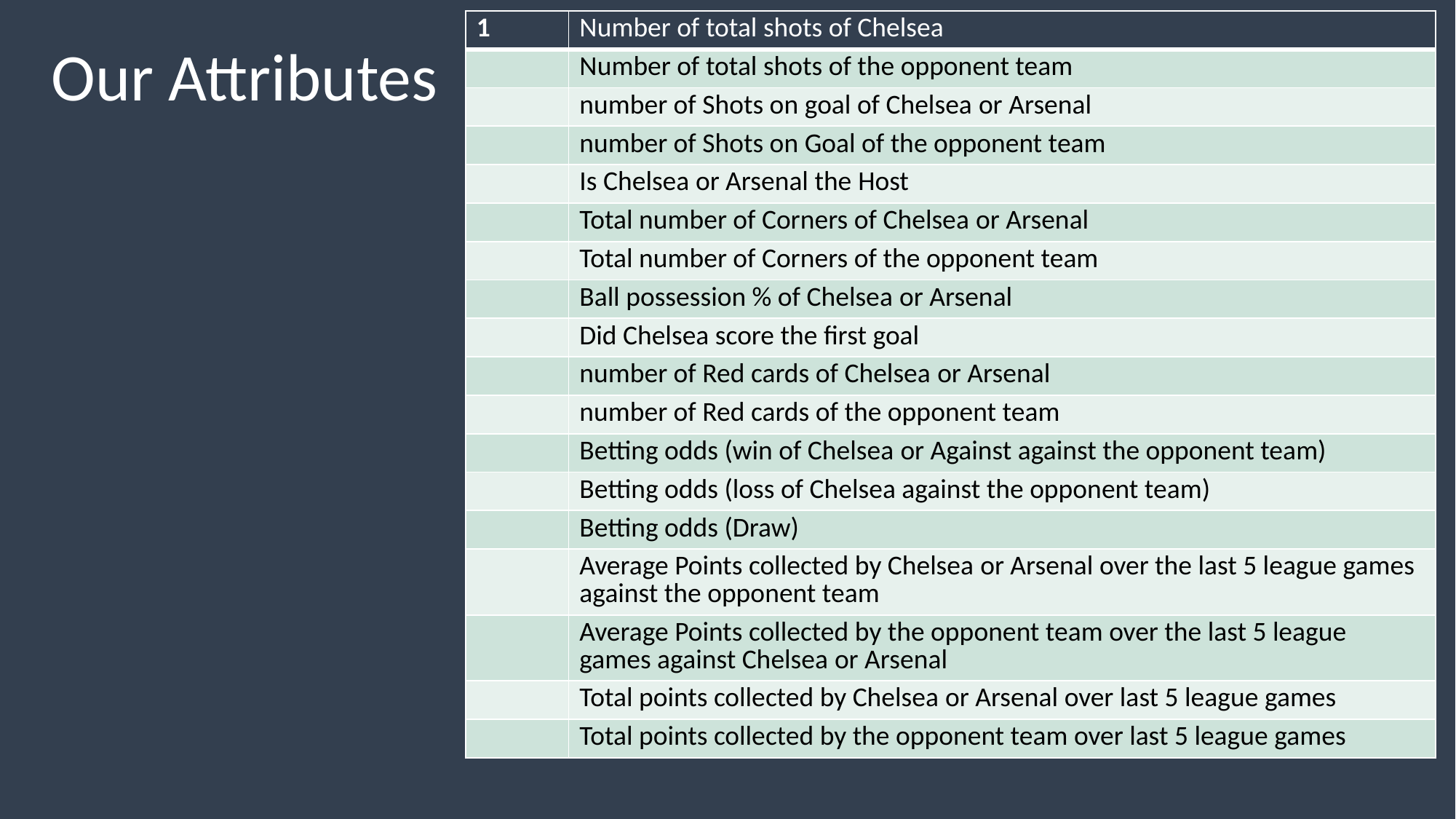

# Our Attributes
| 1 | Number of total shots of Chelsea |
| --- | --- |
|  | Number of total shots of the opponent team |
|  | number of Shots on goal of Chelsea or Arsenal |
|  | number of Shots on Goal of the opponent team |
|  | Is Chelsea or Arsenal the Host |
|  | Total number of Corners of Chelsea or Arsenal |
|  | Total number of Corners of the opponent team |
|  | Ball possession % of Chelsea or Arsenal |
|  | Did Chelsea score the first goal |
|  | number of Red cards of Chelsea or Arsenal |
|  | number of Red cards of the opponent team |
|  | Betting odds (win of Chelsea or Against against the opponent team) |
|  | Betting odds (loss of Chelsea against the opponent team) |
|  | Betting odds (Draw) |
|  | Average Points collected by Chelsea or Arsenal over the last 5 league games against the opponent team |
|  | Average Points collected by the opponent team over the last 5 league games against Chelsea or Arsenal |
|  | Total points collected by Chelsea or Arsenal over last 5 league games |
|  | Total points collected by the opponent team over last 5 league games |